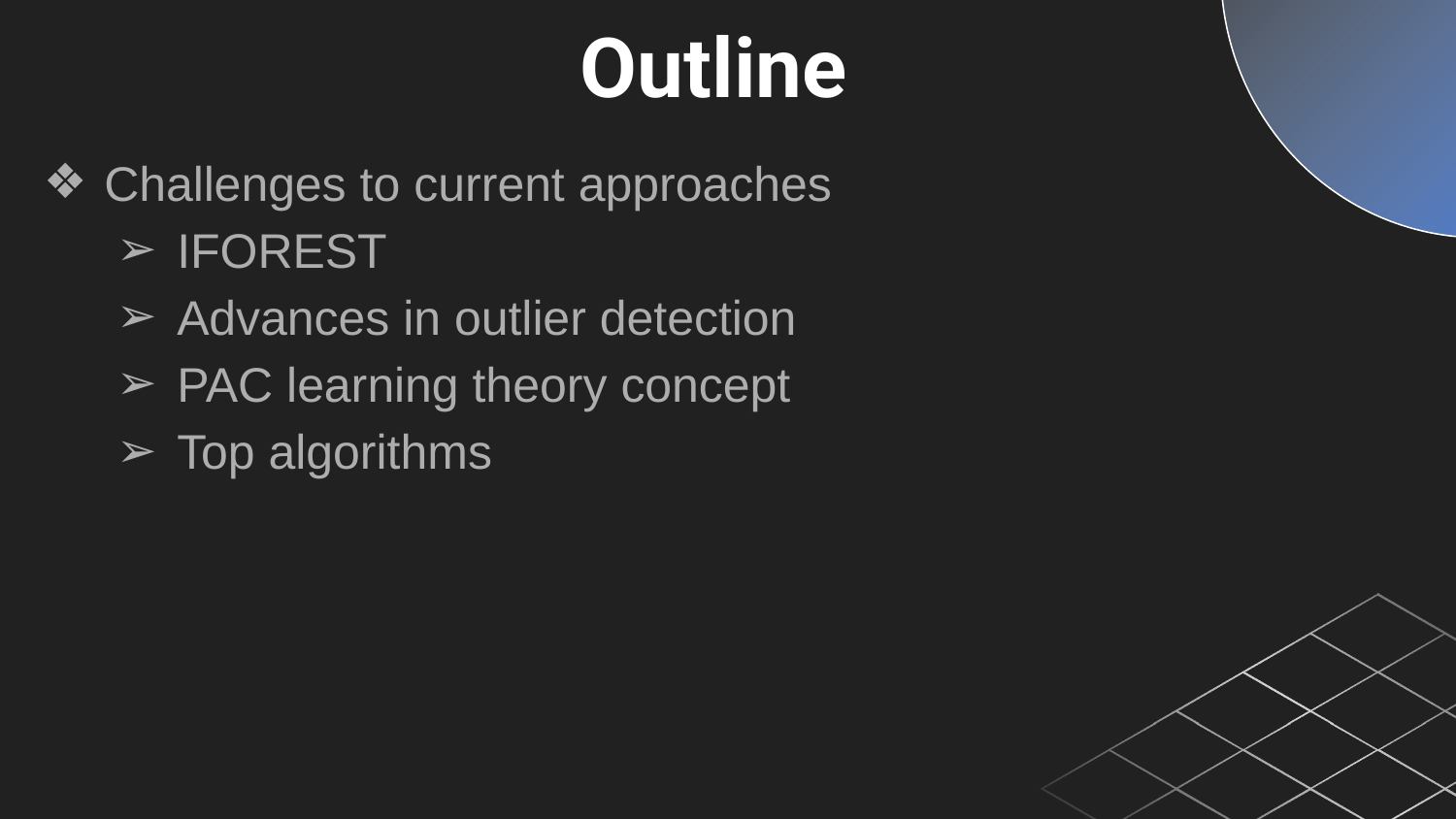

Outline

Challenges to current approaches
IFOREST
Advances in outlier detection
PAC learning theory concept
Top algorithms